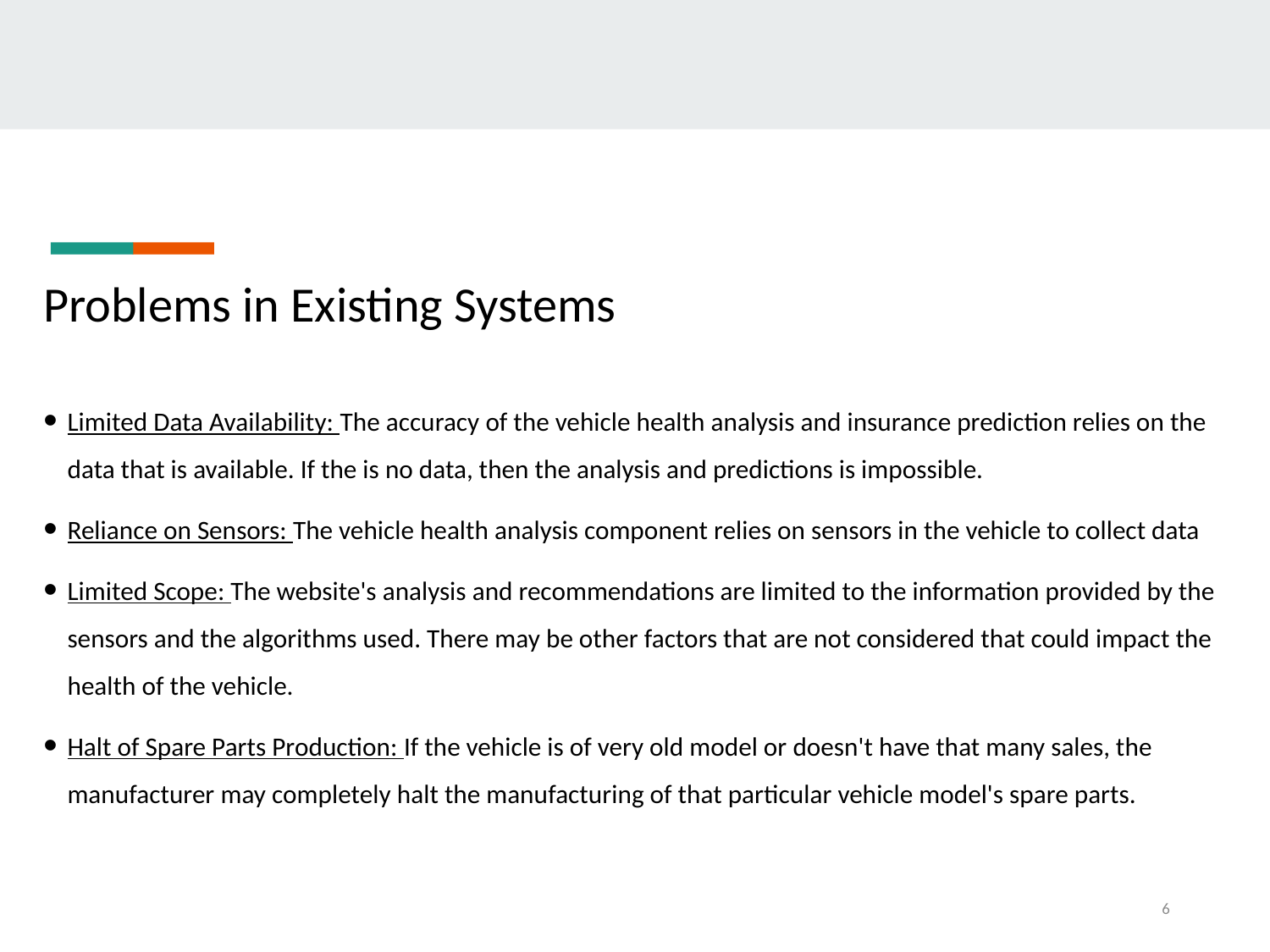

# Problems in Existing Systems
Limited Data Availability: The accuracy of the vehicle health analysis and insurance prediction relies on the data that is available. If the is no data, then the analysis and predictions is impossible.
Reliance on Sensors: The vehicle health analysis component relies on sensors in the vehicle to collect data
Limited Scope: The website's analysis and recommendations are limited to the information provided by the sensors and the algorithms used. There may be other factors that are not considered that could impact the health of the vehicle.
Halt of Spare Parts Production: If the vehicle is of very old model or doesn't have that many sales, the manufacturer may completely halt the manufacturing of that particular vehicle model's spare parts.
6